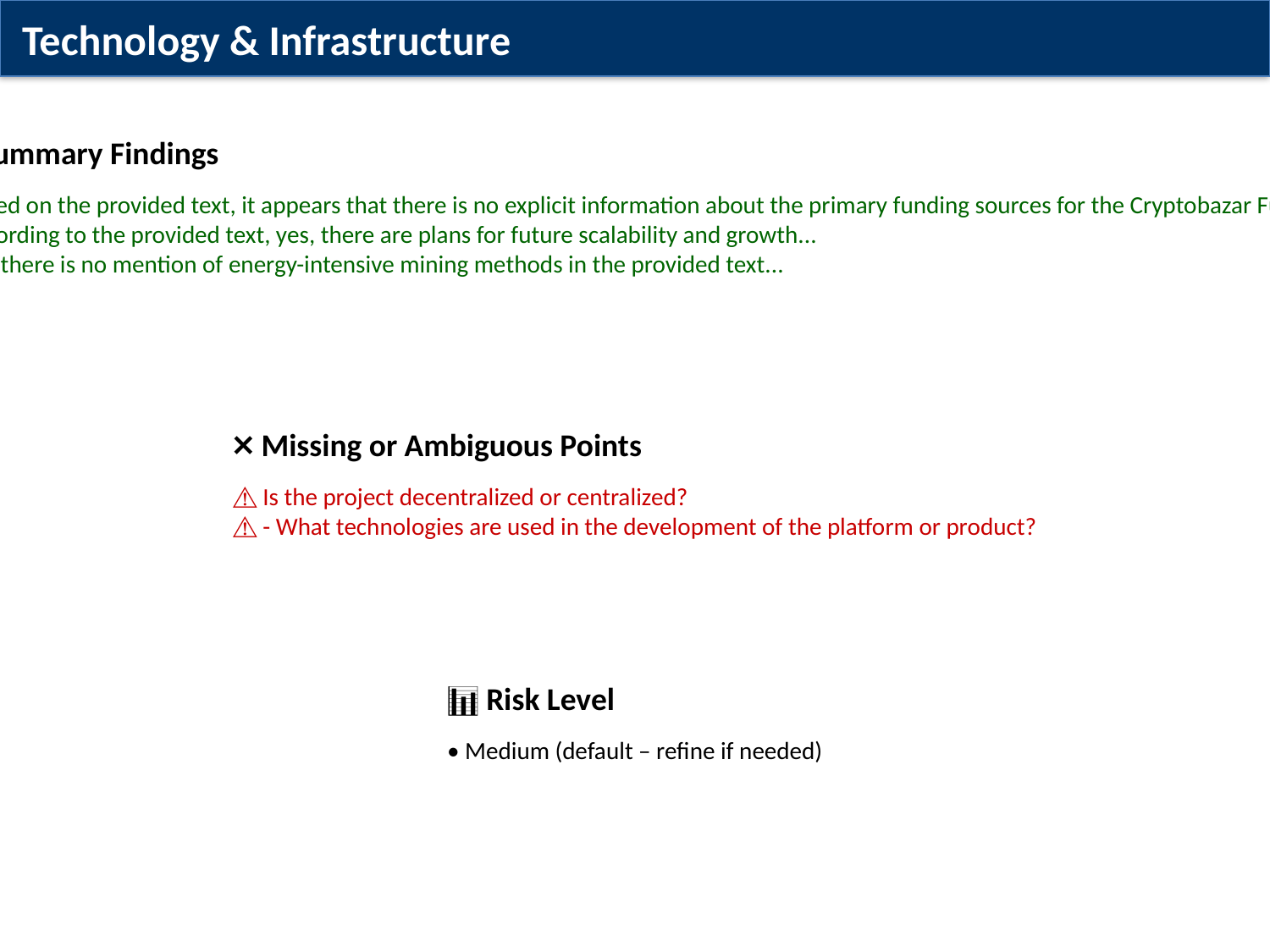

Technology & Infrastructure
✅ Summary Findings
• Based on the provided text, it appears that there is no explicit information about the primary funding sources for the Cryptobazar Fund...
• According to the provided text, yes, there are plans for future scalability and growth...
• No, there is no mention of energy-intensive mining methods in the provided text...
❌ Missing or Ambiguous Points
⚠️ Is the project decentralized or centralized?
⚠️ - What technologies are used in the development of the platform or product?
📊 Risk Level
• Medium (default – refine if needed)